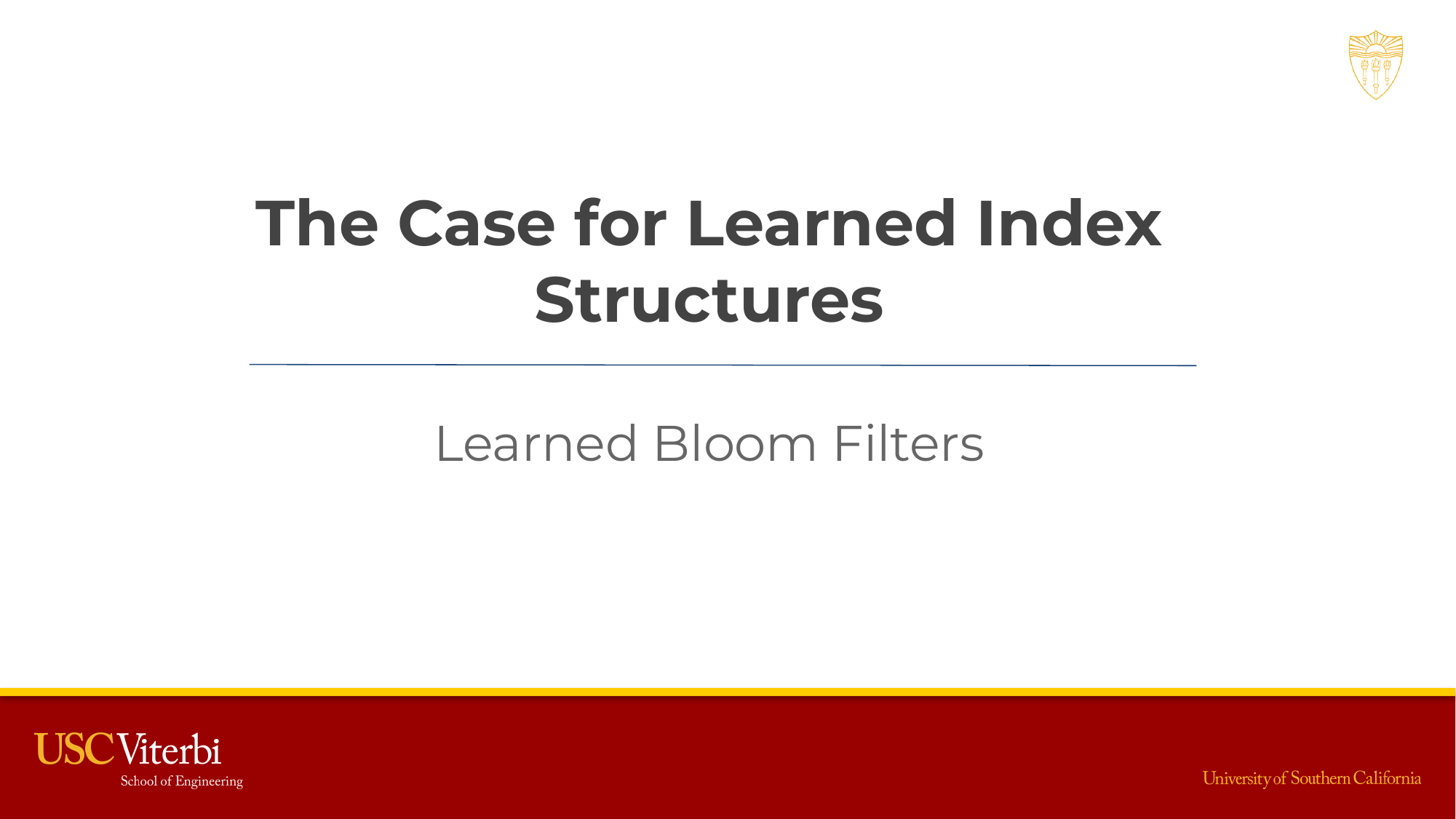

The Case for Learned Index Structures

Learned Bloom Filters